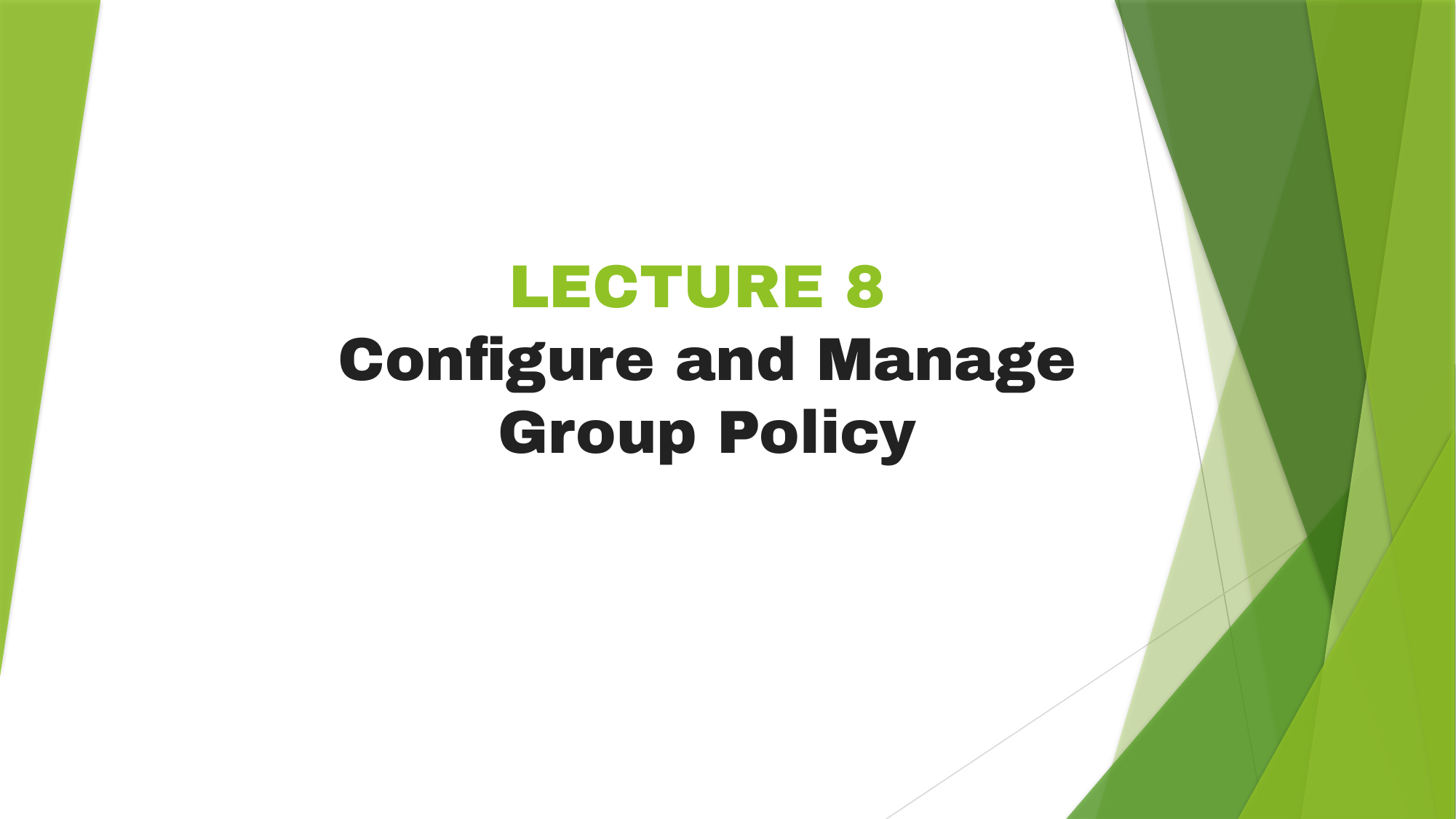

# LECTURE 8 Configure and Manage Group Policy